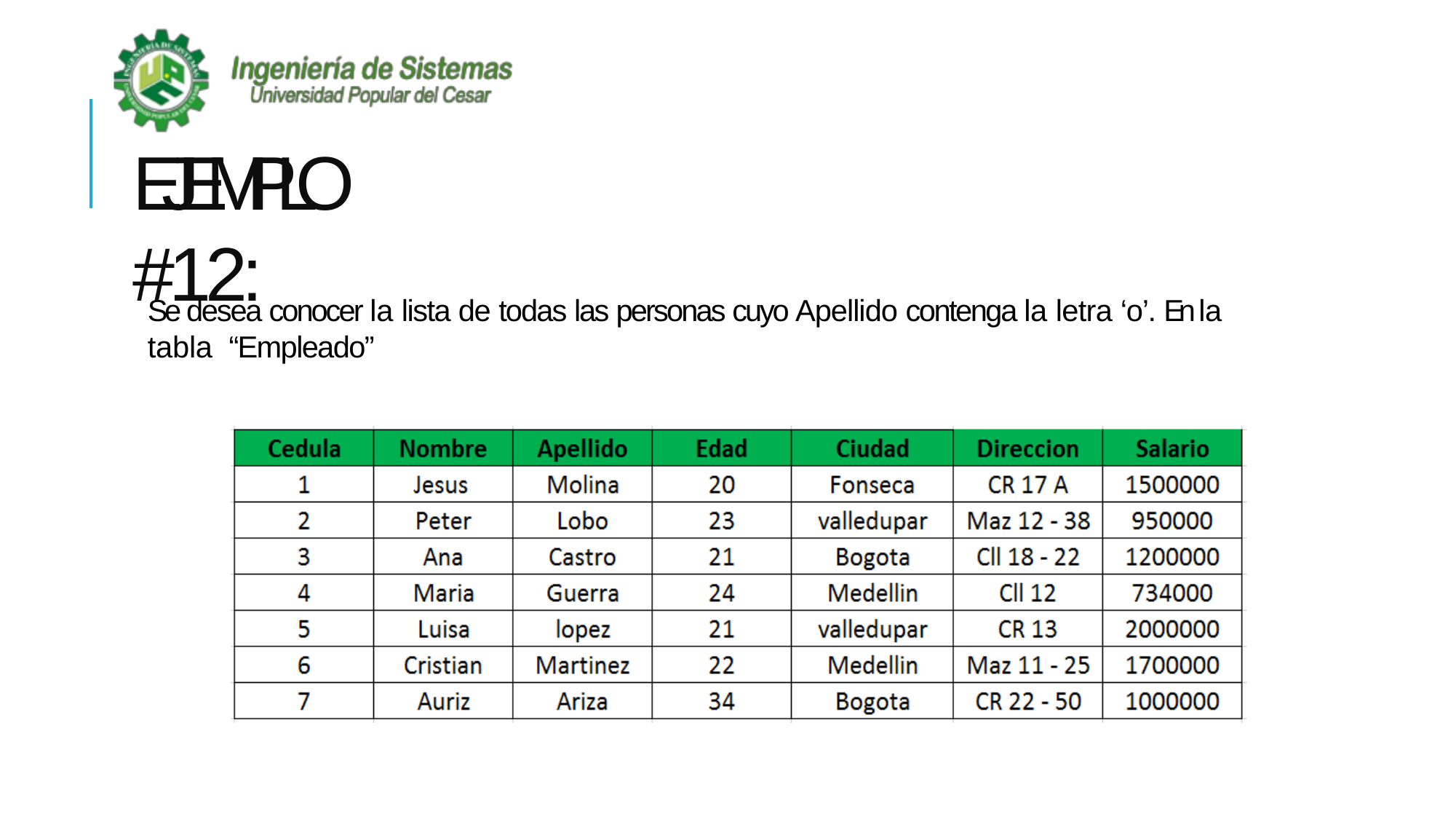

EJEMPLO #12:
Se desea conocer la lista de todas las personas cuyo Apellido contenga la letra ‘o’. En la tabla  “Empleado”